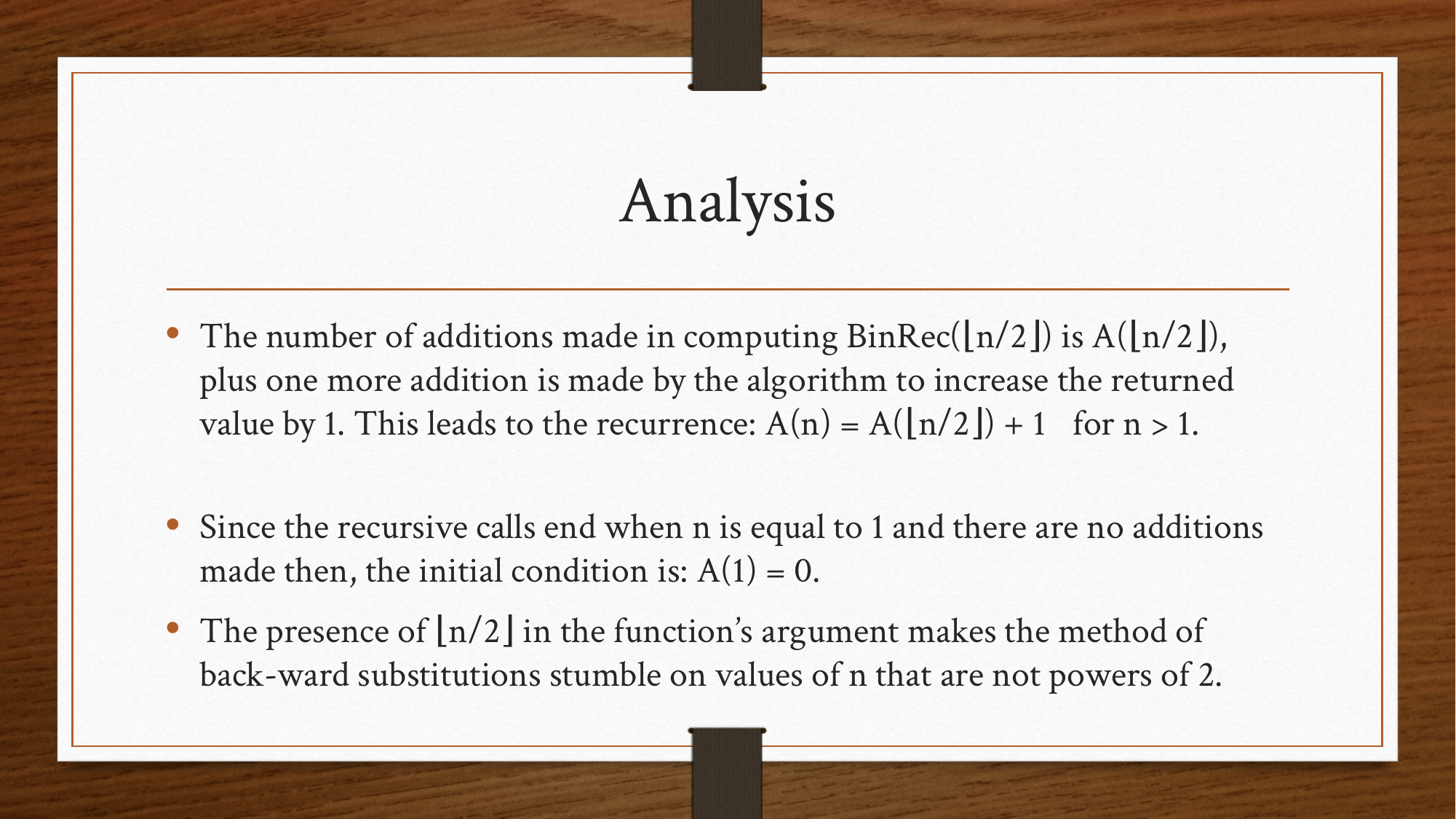

# Analysis
The number of additions made in computing BinRec(⌊n/2⌋) is A(⌊n/2⌋), plus one more addition is made by the algorithm to increase the returned value by 1. This leads to the recurrence: A(n) = A(⌊n/2⌋) + 1	for n > 1.
Since the recursive calls end when n is equal to 1 and there are no additions made then, the initial condition is: A(1) = 0.
The presence of ⌊n/2⌋ in the function’s argument makes the method of back-ward substitutions stumble on values of n that are not powers of 2.